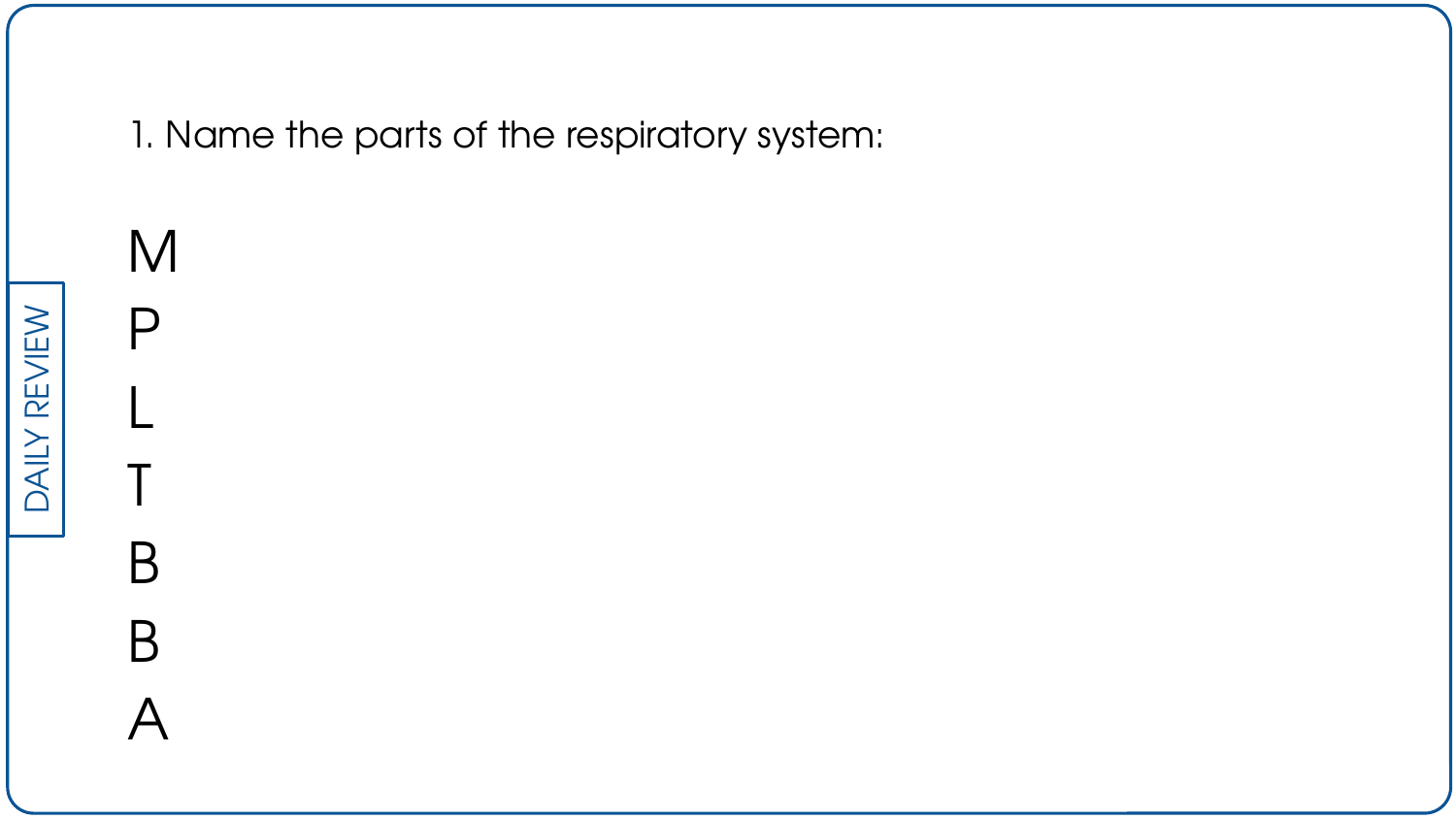

1. Name the parts of the respiratory system:

M
P
L
T
B
B
A